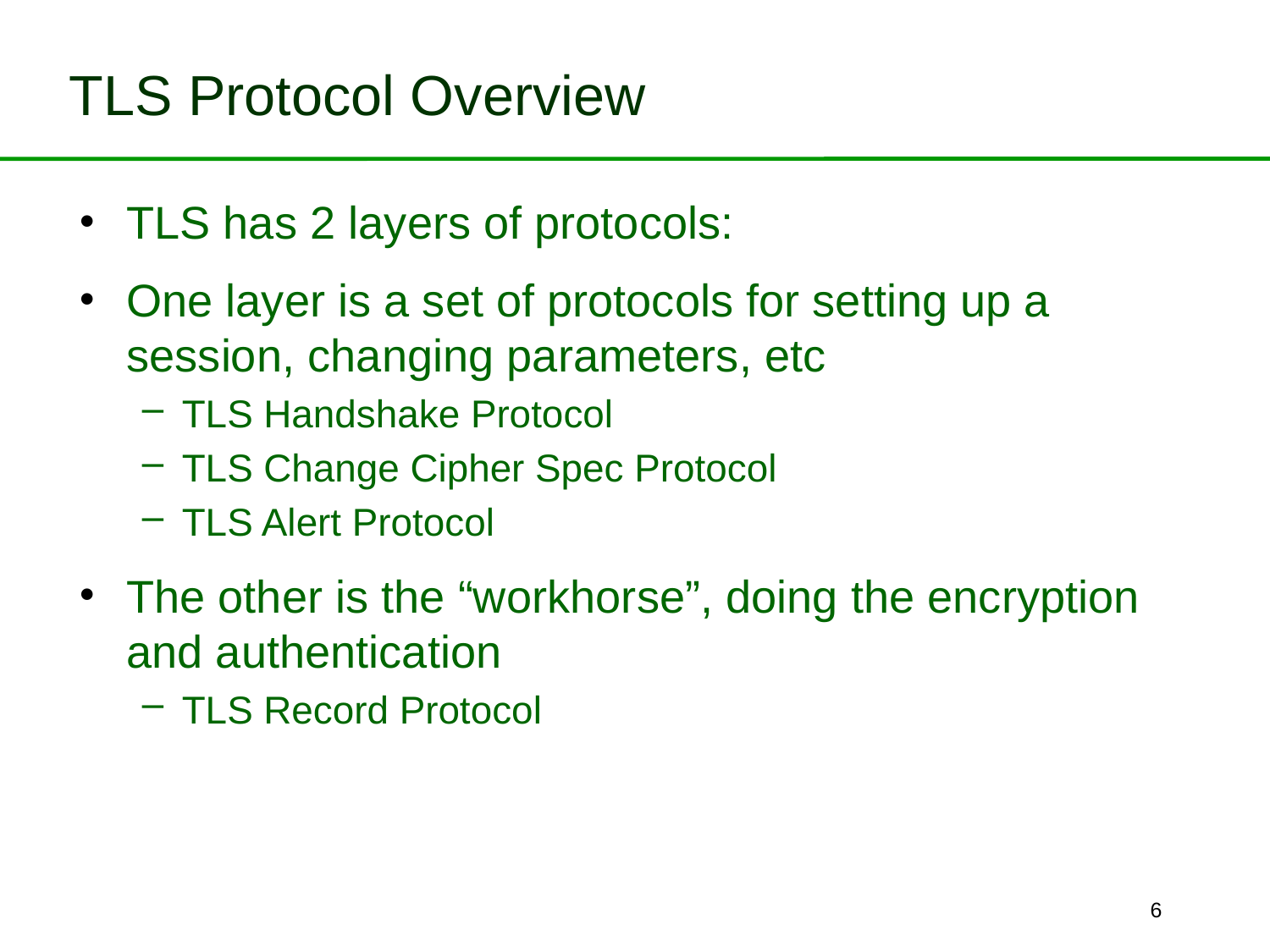

# TLS Protocol Overview
TLS has 2 layers of protocols:
One layer is a set of protocols for setting up a session, changing parameters, etc
TLS Handshake Protocol
TLS Change Cipher Spec Protocol
TLS Alert Protocol
The other is the “workhorse”, doing the encryption and authentication
TLS Record Protocol

6